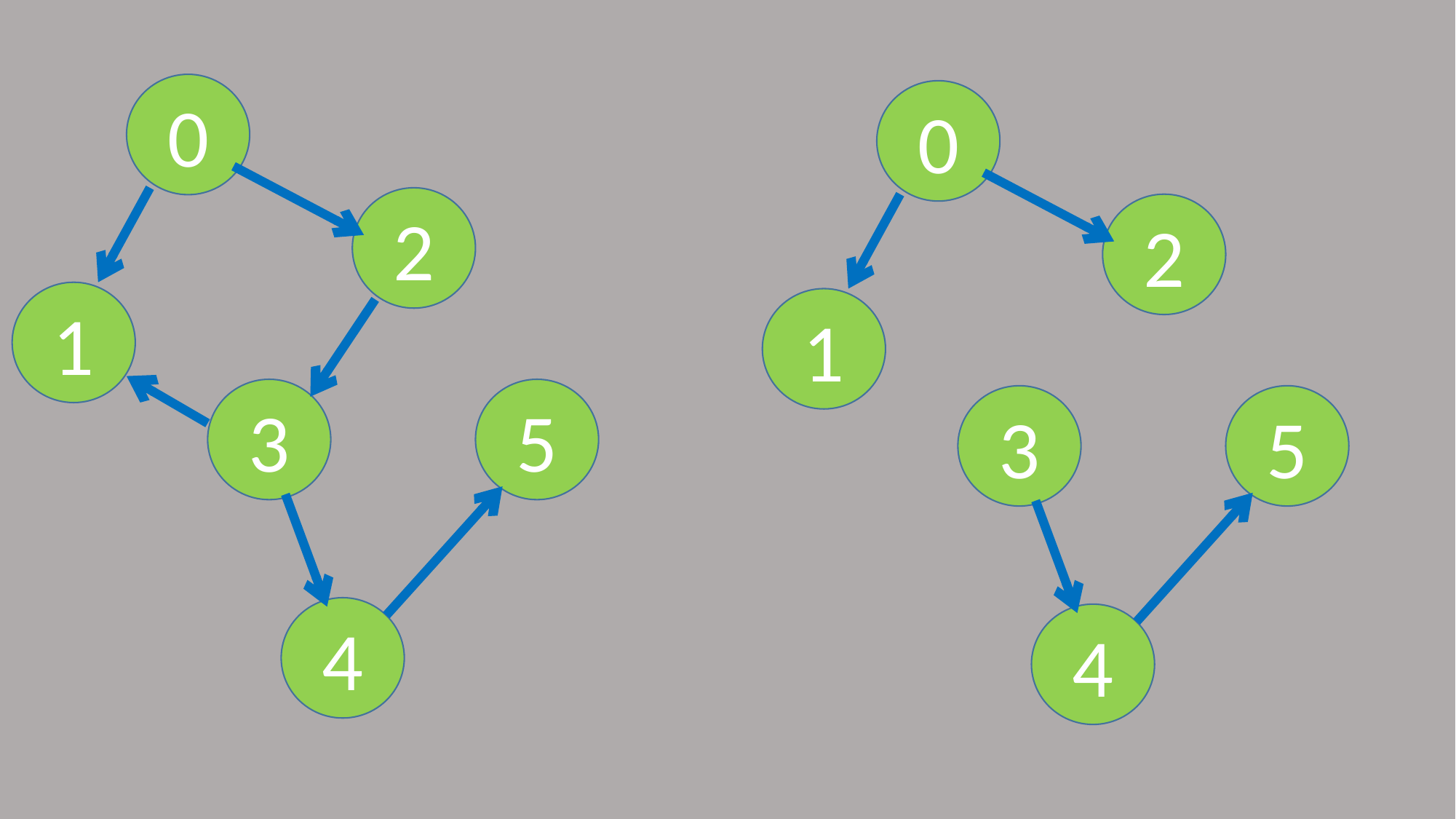

0
2
1
5
3
4
0
2
1
5
3
4